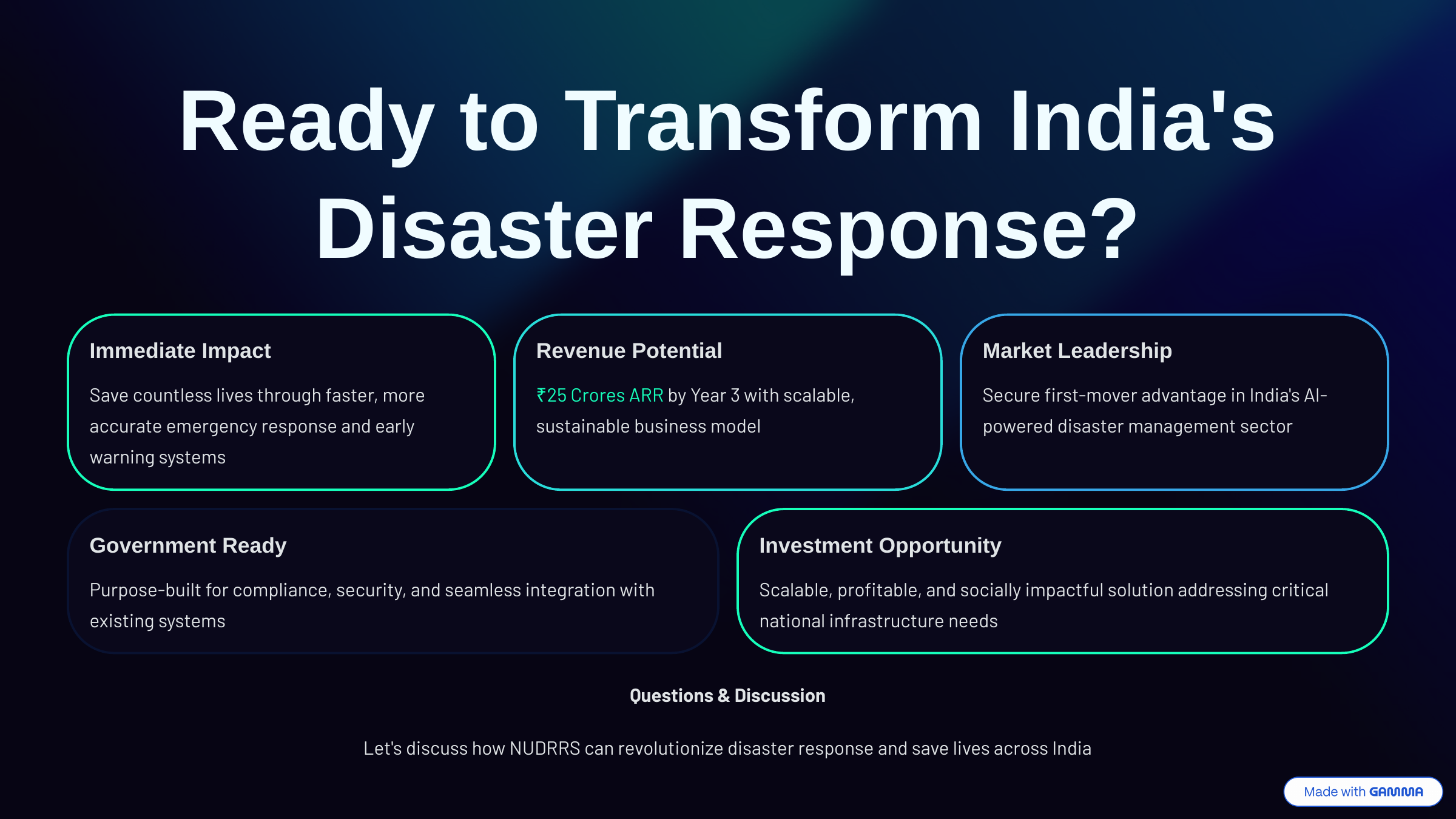

Ready to Transform India's Disaster Response?

Immediate Impact
Revenue Potential
Market Leadership
Save countless lives through faster, more accurate emergency response and early warning systems
₹25 Crores ARR by Year 3 with scalable, sustainable business model
Secure first-mover advantage in India's AI-powered disaster management sector

Government Ready
Investment Opportunity
Purpose-built for compliance, security, and seamless integration with existing systems
Scalable, profitable, and socially impactful solution addressing critical national infrastructure needs
Questions & Discussion
Let's discuss how NUDRRS can revolutionize disaster response and save lives across India